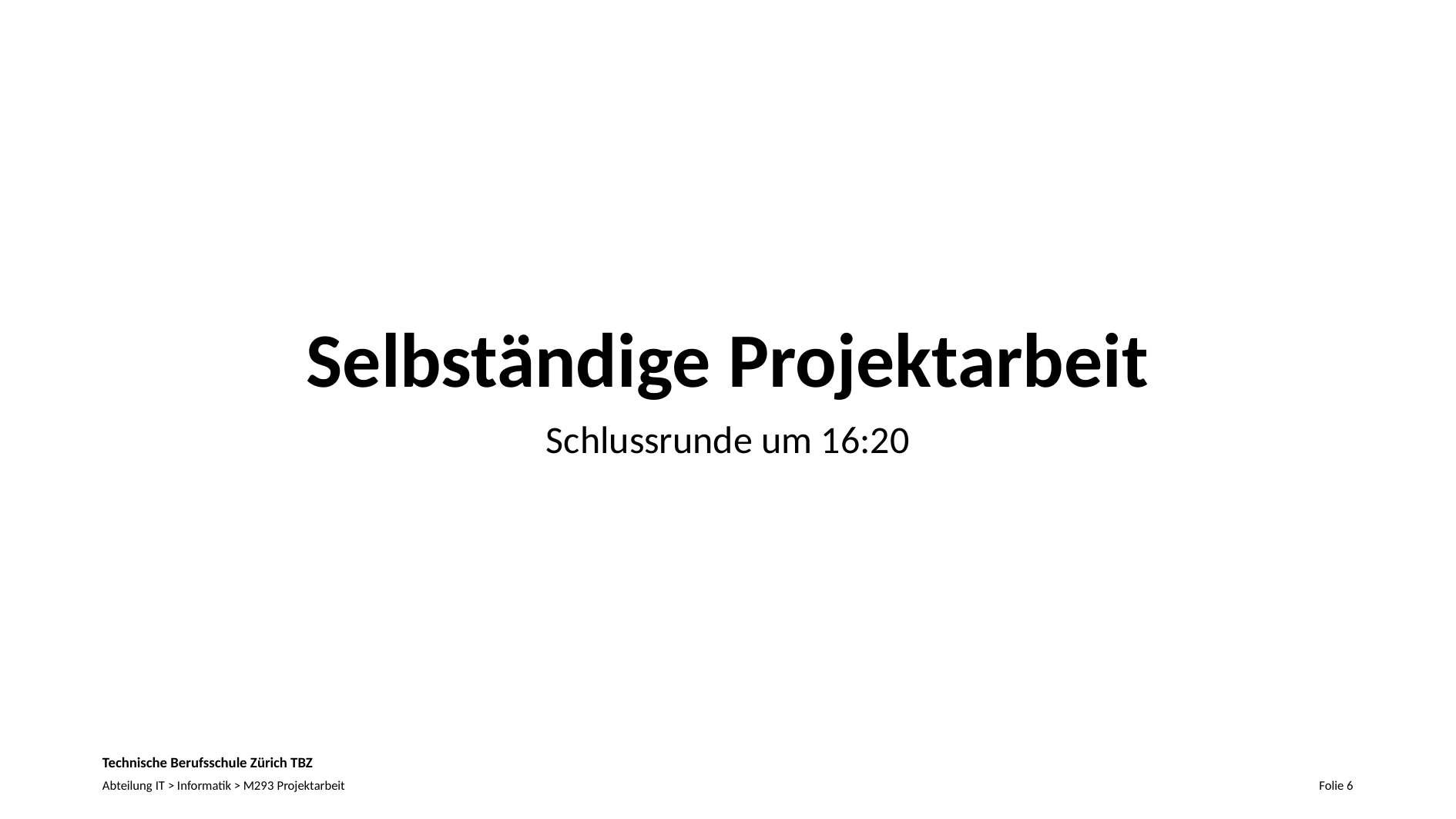

# Selbständige Projektarbeit
Schlussrunde um 16:20
Folie 6
Abteilung IT > Informatik > M293 Projektarbeit